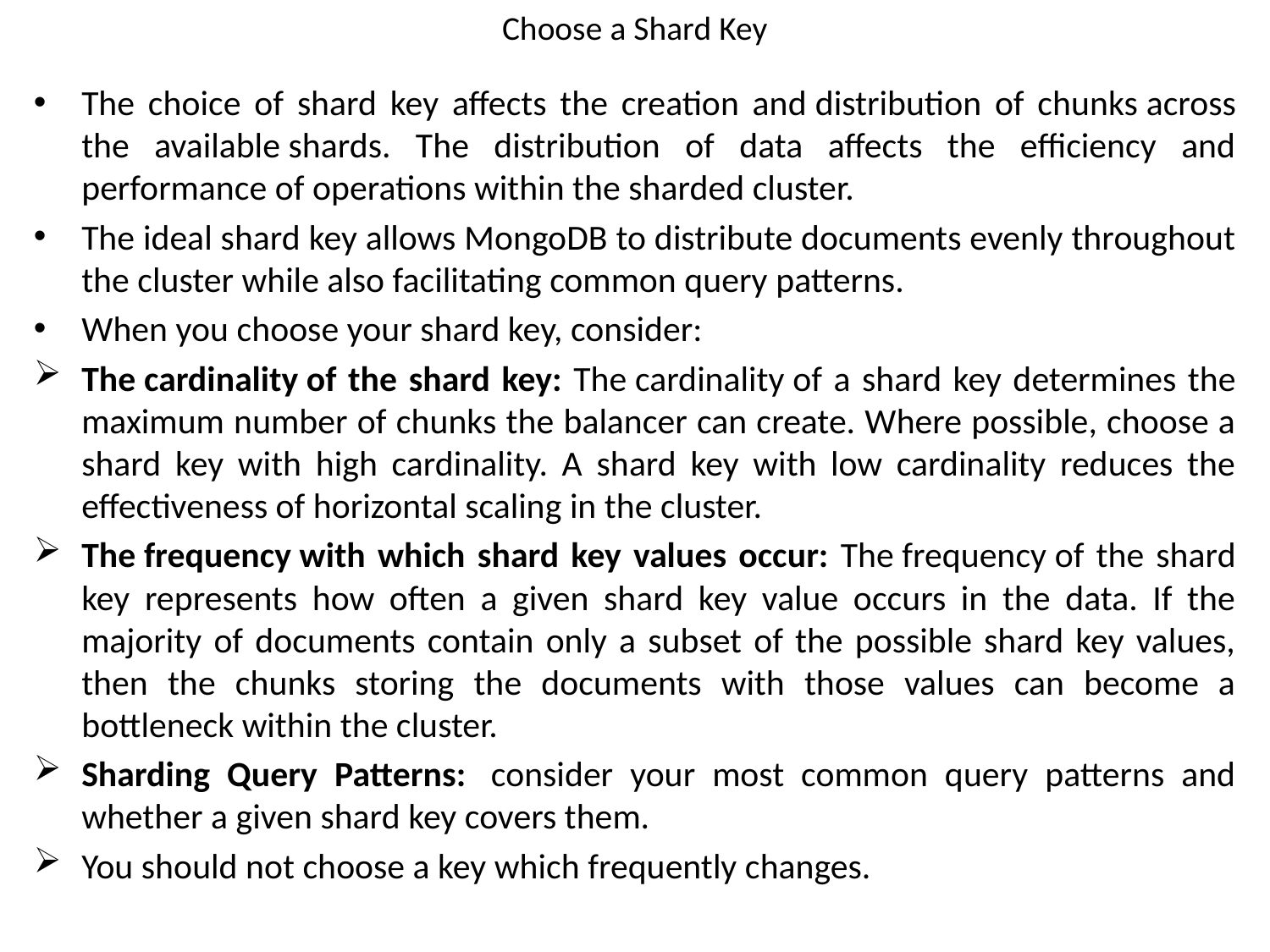

# Choose a Shard Key
The choice of shard key affects the creation and distribution of chunks across the available shards. The distribution of data affects the efficiency and performance of operations within the sharded cluster.
The ideal shard key allows MongoDB to distribute documents evenly throughout the cluster while also facilitating common query patterns.
When you choose your shard key, consider:
The cardinality of the shard key: The cardinality of a shard key determines the maximum number of chunks the balancer can create. Where possible, choose a shard key with high cardinality. A shard key with low cardinality reduces the effectiveness of horizontal scaling in the cluster.
The frequency with which shard key values occur: The frequency of the shard key represents how often a given shard key value occurs in the data. If the majority of documents contain only a subset of the possible shard key values, then the chunks storing the documents with those values can become a bottleneck within the cluster.
Sharding Query Patterns:  consider your most common query patterns and whether a given shard key covers them.
You should not choose a key which frequently changes.